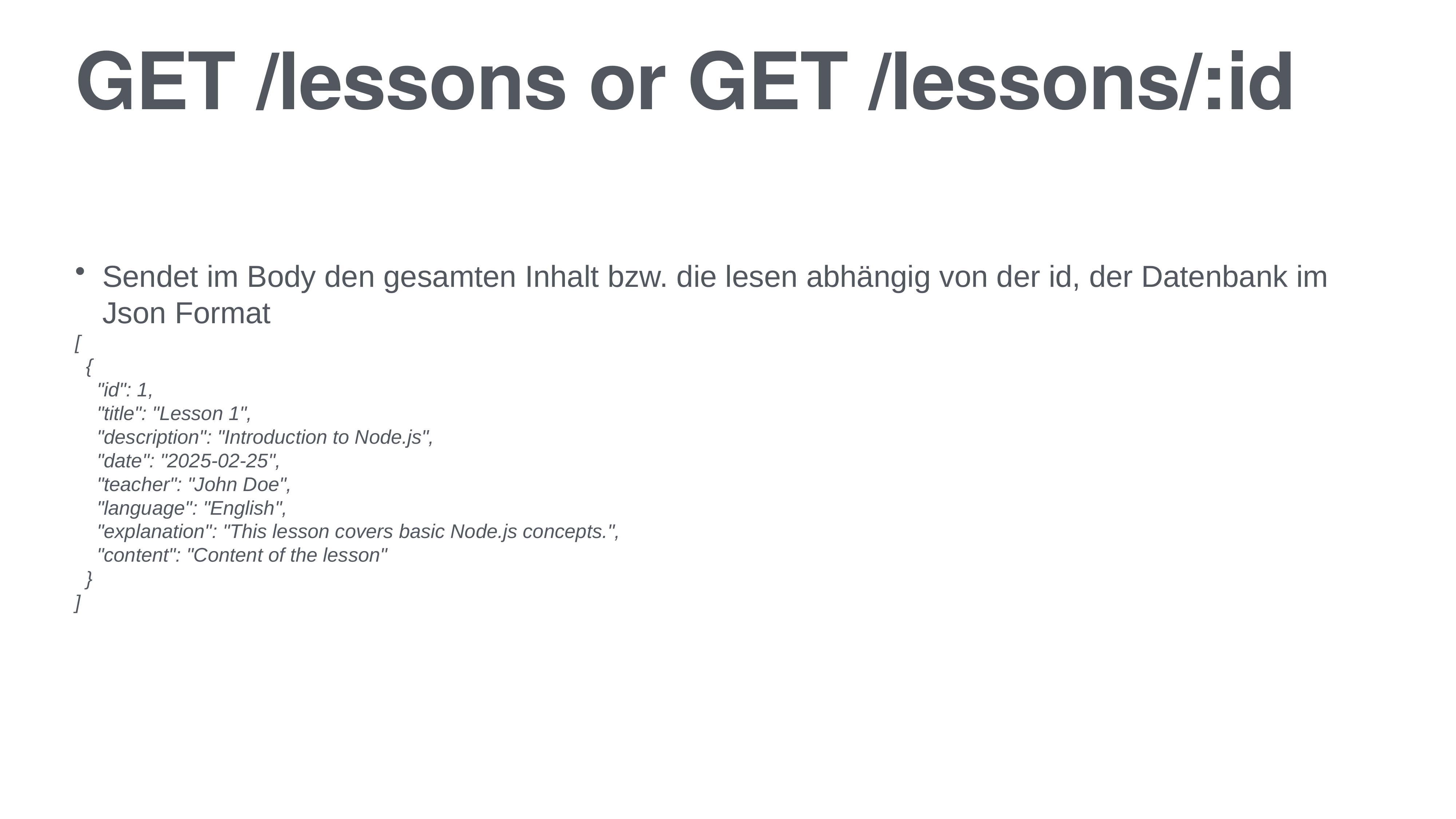

# GET /lessons or GET /lessons/:id

Sendet im Body den gesamten Inhalt bzw. die lesen abhängig von der id, der Datenbank im Json Format
[
  {
    "id": 1,
    "title": "Lesson 1",
    "description": "Introduction to Node.js",
    "date": "2025-02-25",
    "teacher": "John Doe",
    "language": "English",
    "explanation": "This lesson covers basic Node.js concepts.",
    "content": "Content of the lesson"
  }
]